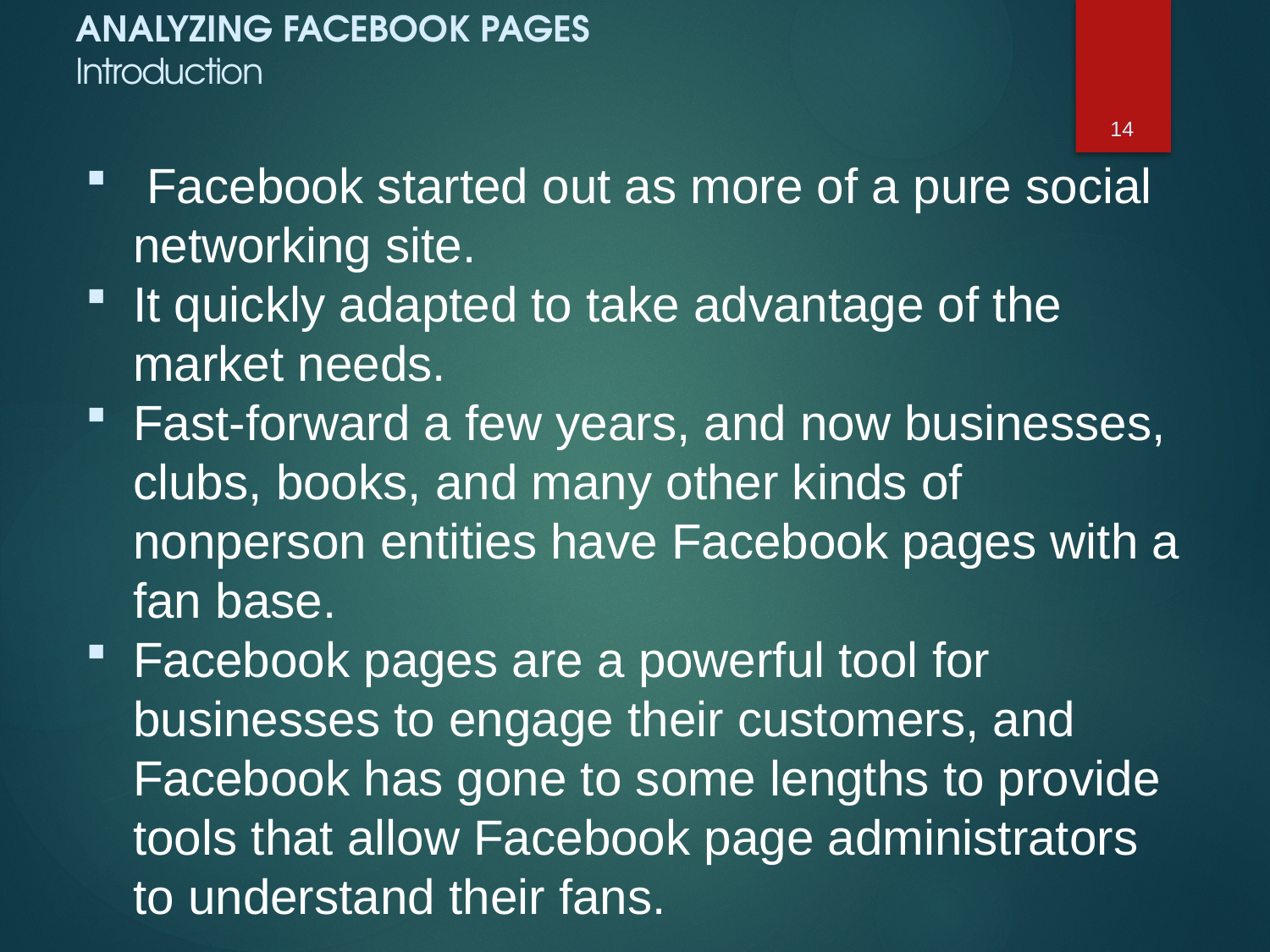

Analyzing Facebook Pages
Introduction
14
 Facebook started out as more of a pure social networking site.
It quickly adapted to take advantage of the market needs.
Fast-forward a few years, and now businesses, clubs, books, and many other kinds of nonperson entities have Facebook pages with a fan base.
Facebook pages are a powerful tool for businesses to engage their customers, and Facebook has gone to some lengths to provide tools that allow Facebook page administrators to understand their fans.